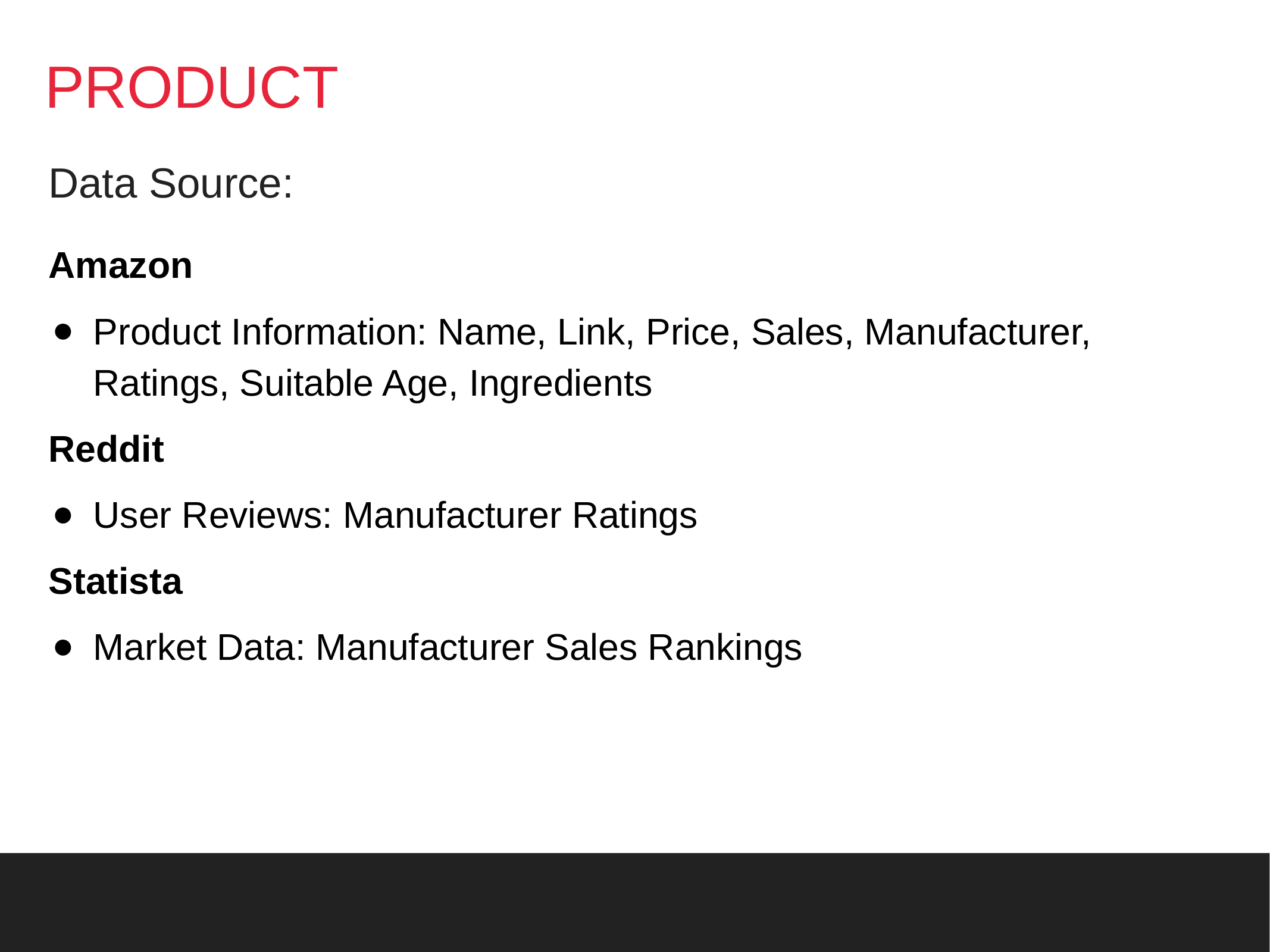

# PRODUCT
Data Source:
Amazon
Product Information: Name, Link, Price, Sales, Manufacturer, Ratings, Suitable Age, Ingredients
Reddit
User Reviews: Manufacturer Ratings
Statista
Market Data: Manufacturer Sales Rankings